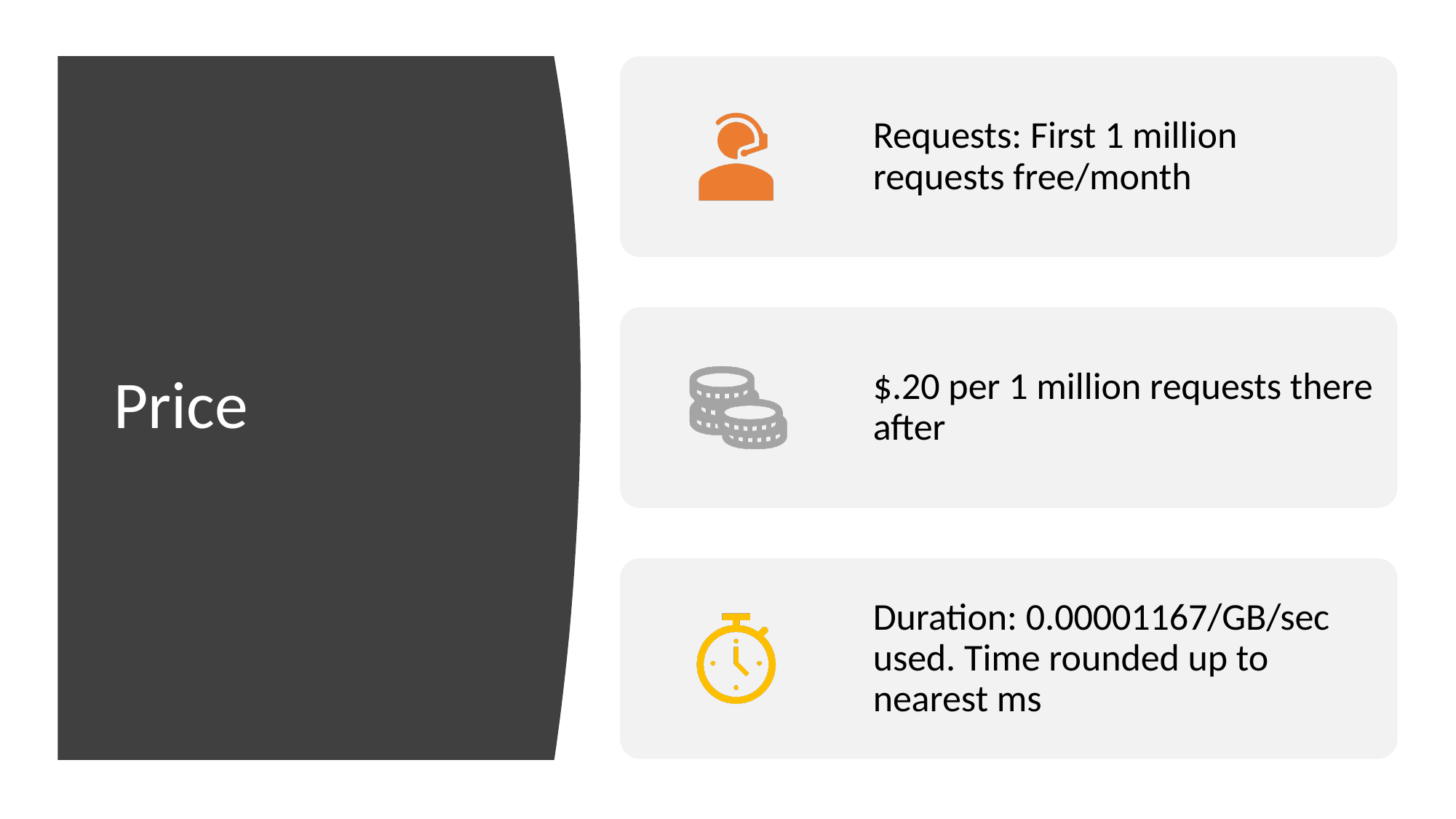

Requests: First 1 million requests free/month
$.20 per 1 million requests there after
Duration: 0.00001167/GB/sec used. Time rounded up to nearest ms

# Price